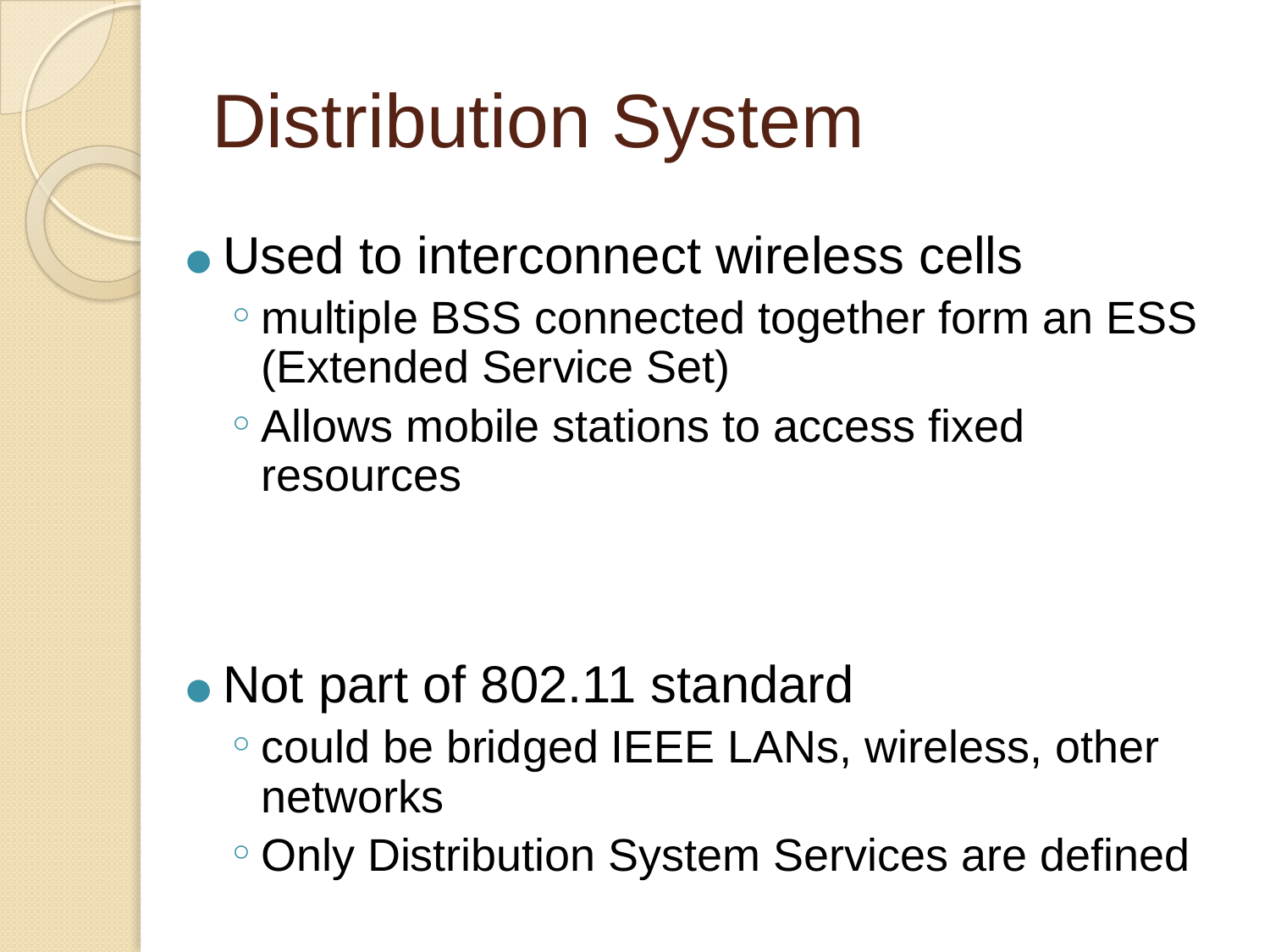

# Distribution System
Used to interconnect wireless cells
multiple BSS connected together form an ESS (Extended Service Set)
Allows mobile stations to access fixed resources
Not part of 802.11 standard
could be bridged IEEE LANs, wireless, other networks
Only Distribution System Services are defined